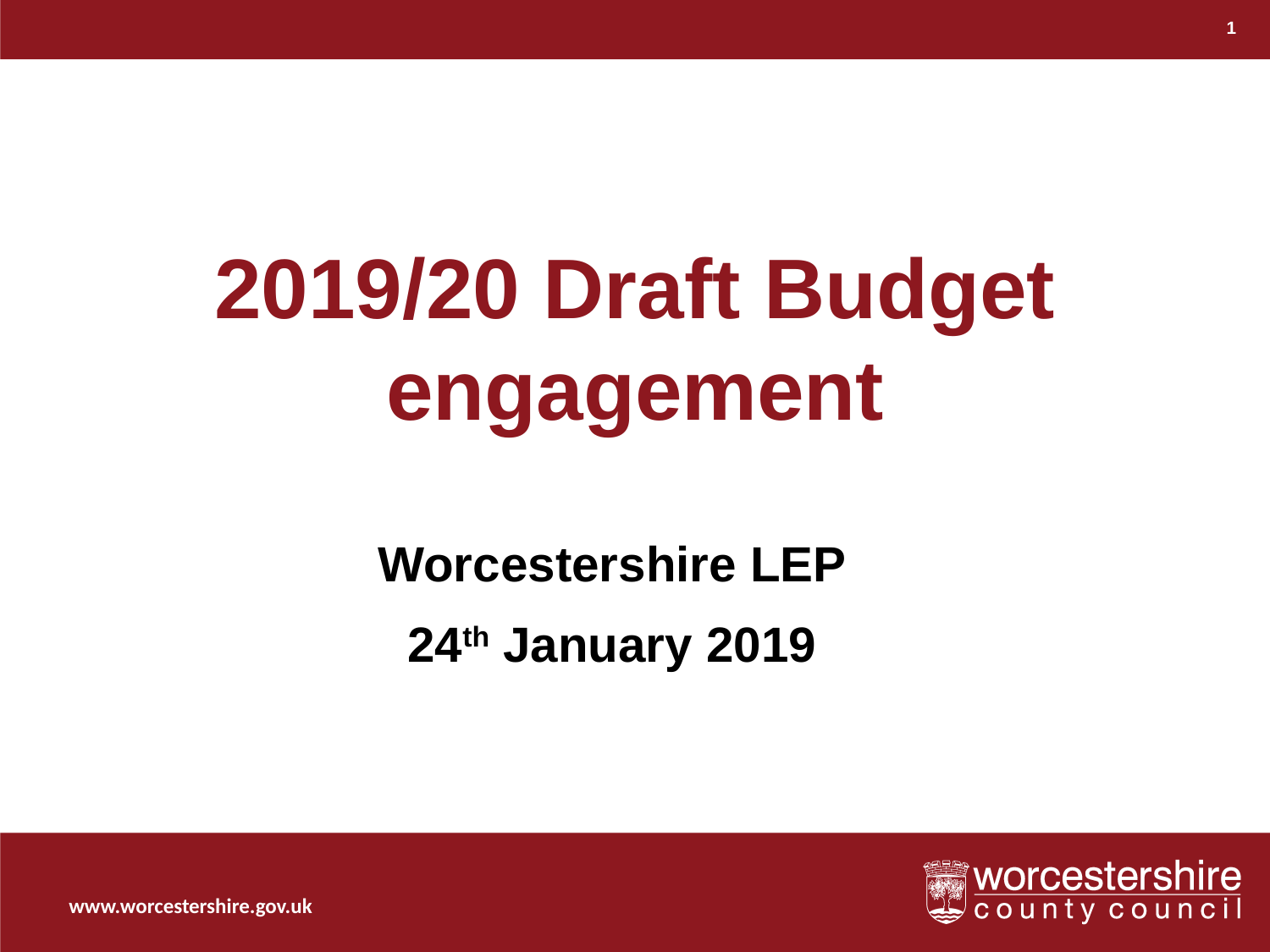

1

2019/20 Draft Budget
engagement

Worcestershire LEP
24th January 2019